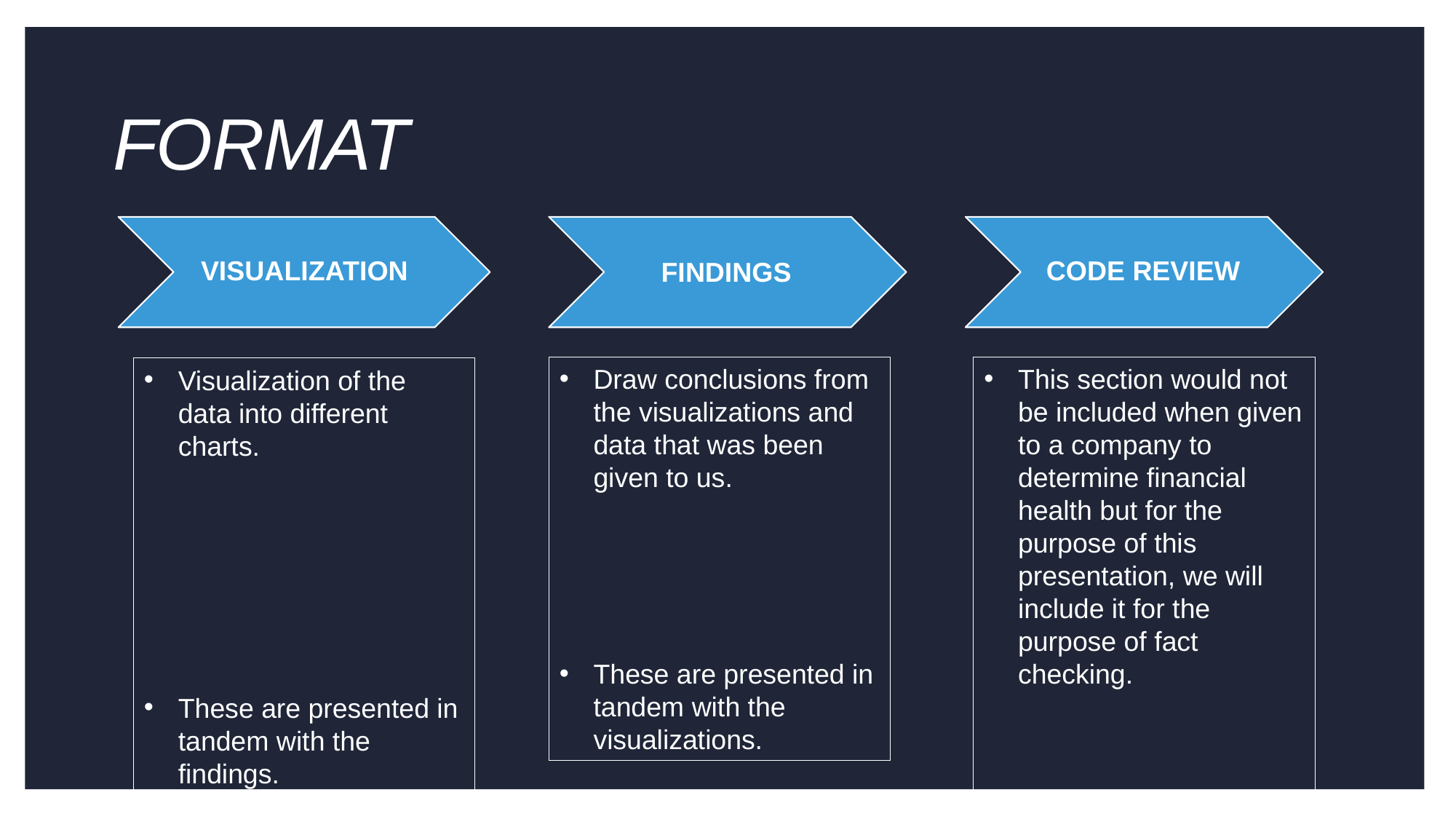

# FORMAT
FINDINGS
VISUALIZATION
CODE REVIEW
Draw conclusions from the visualizations and data that was been given to us.

These are presented in tandem with the visualizations.
This section would not be included when given to a company to determine financial health but for the purpose of this presentation, we will include it for the purpose of fact checking.

Visualization of the data into different charts.

These are presented in tandem with the findings.